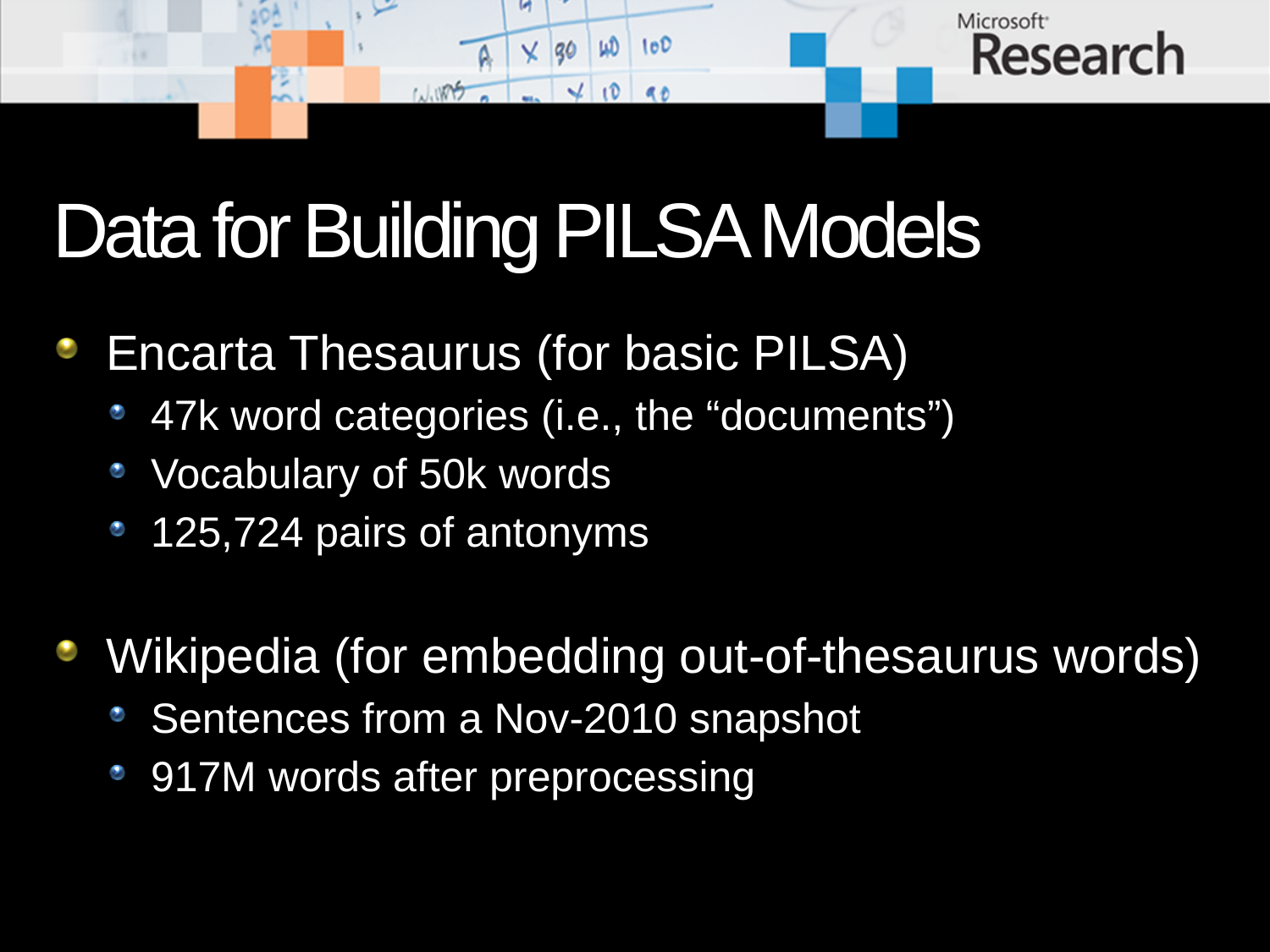

# Data for Building PILSA Models
Encarta Thesaurus (for basic PILSA)
47k word categories (i.e., the “documents”)
Vocabulary of 50k words
125,724 pairs of antonyms

Wikipedia (for embedding out-of-thesaurus words)
Sentences from a Nov-2010 snapshot
917M words after preprocessing